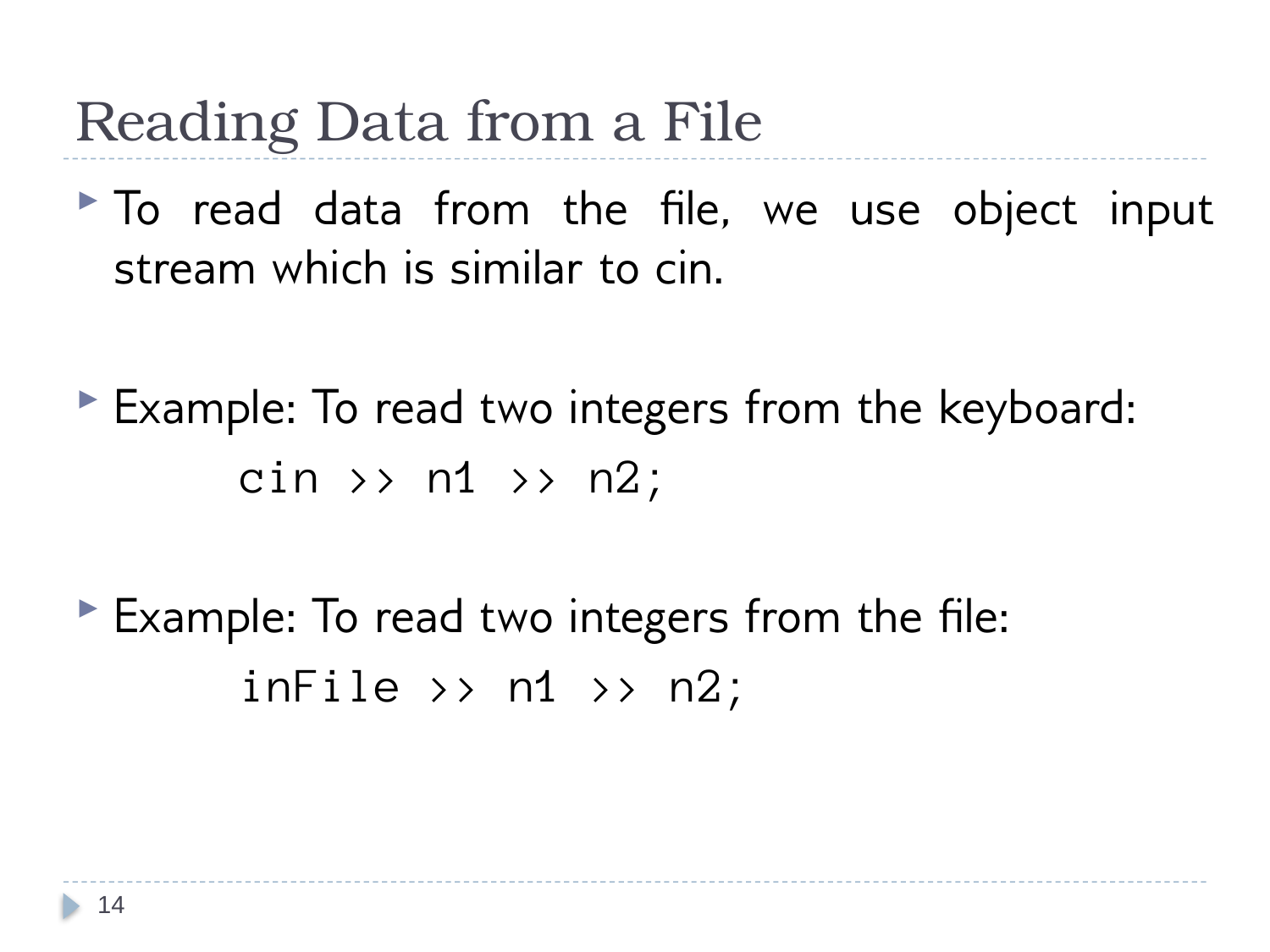

# Reading Data from a File
To read data from the file, we use object input stream which is similar to cin.

Example: To read two integers from the keyboard:
		cin >> n1 >> n2;

Example: To read two integers from the file:
		inFile >> n1 >> n2;

14